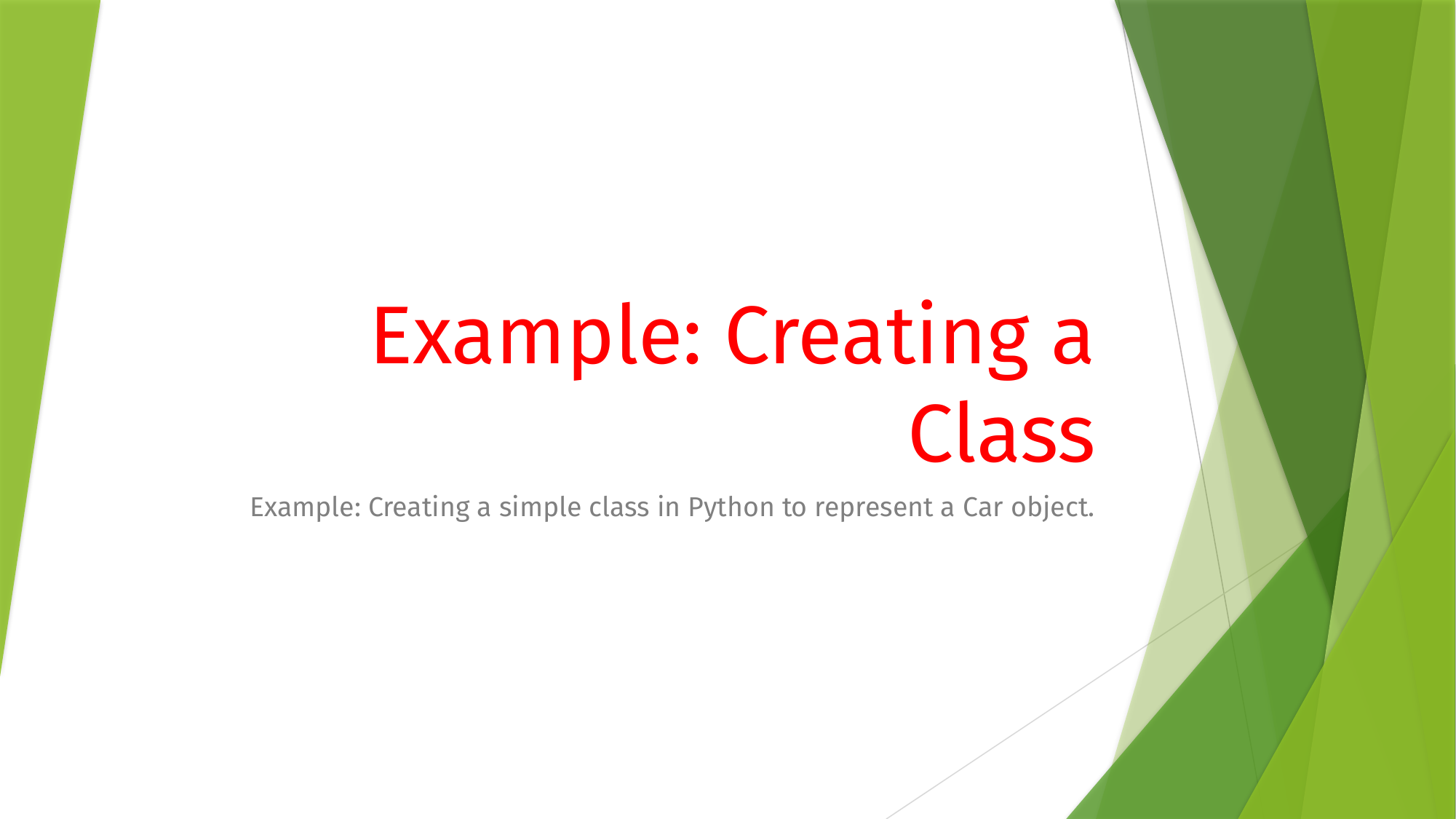

# Example: Creating a Class
Example: Creating a simple class in Python to represent a Car object.